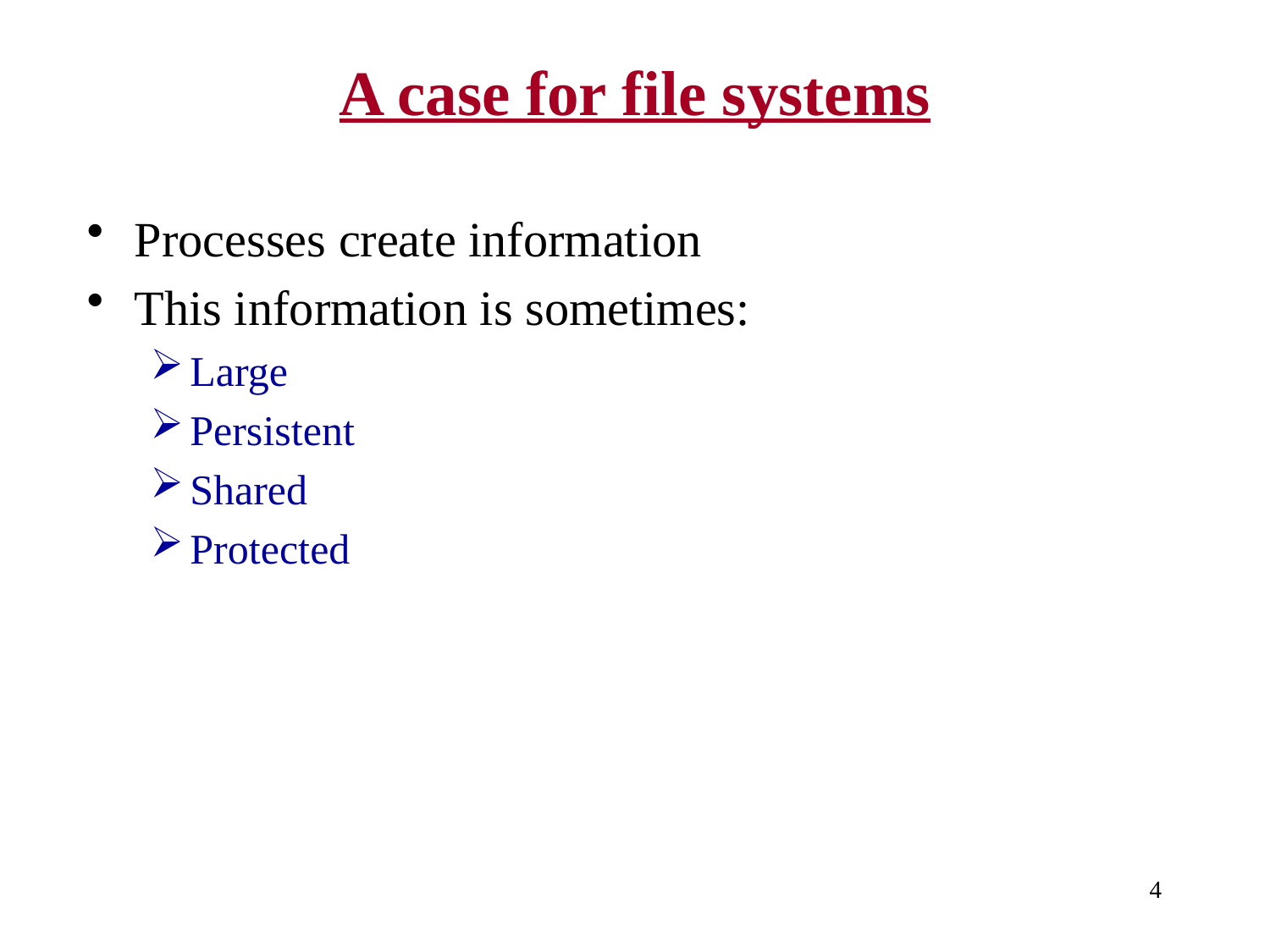

# A case for file systems
Processes create information
This information is sometimes:
Large
Persistent
Shared
Protected
4